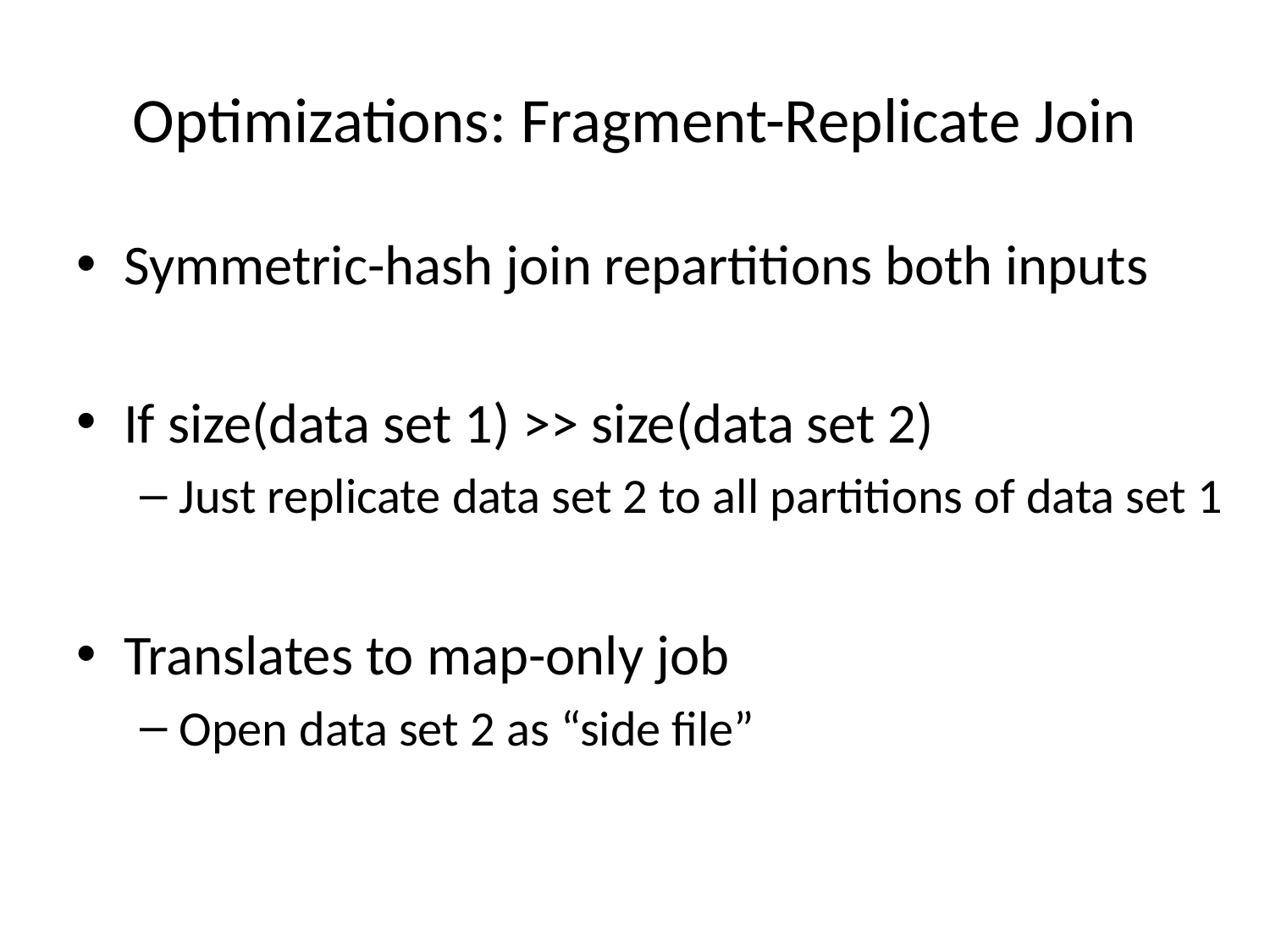

# Optimizations: Fragment-Replicate Join
Symmetric-hash join repartitions both inputs

If size(data set 1) >> size(data set 2)
Just replicate data set 2 to all partitions of data set 1

Translates to map-only job
Open data set 2 as “side file”